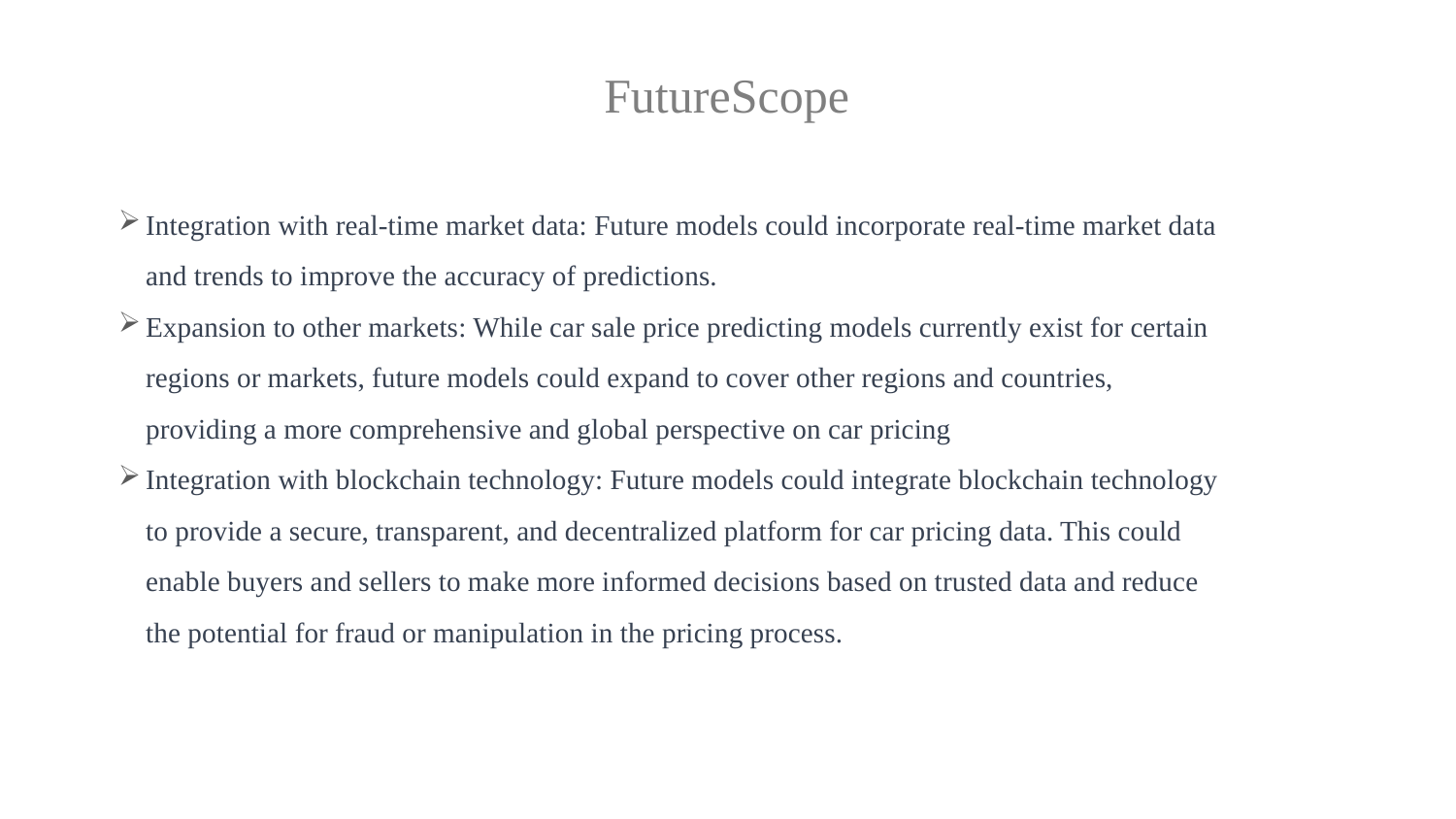

# FutureScope
Integration with real-time market data: Future models could incorporate real-time market data and trends to improve the accuracy of predictions.
Expansion to other markets: While car sale price predicting models currently exist for certain regions or markets, future models could expand to cover other regions and countries, providing a more comprehensive and global perspective on car pricing
Integration with blockchain technology: Future models could integrate blockchain technology to provide a secure, transparent, and decentralized platform for car pricing data. This could enable buyers and sellers to make more informed decisions based on trusted data and reduce the potential for fraud or manipulation in the pricing process.